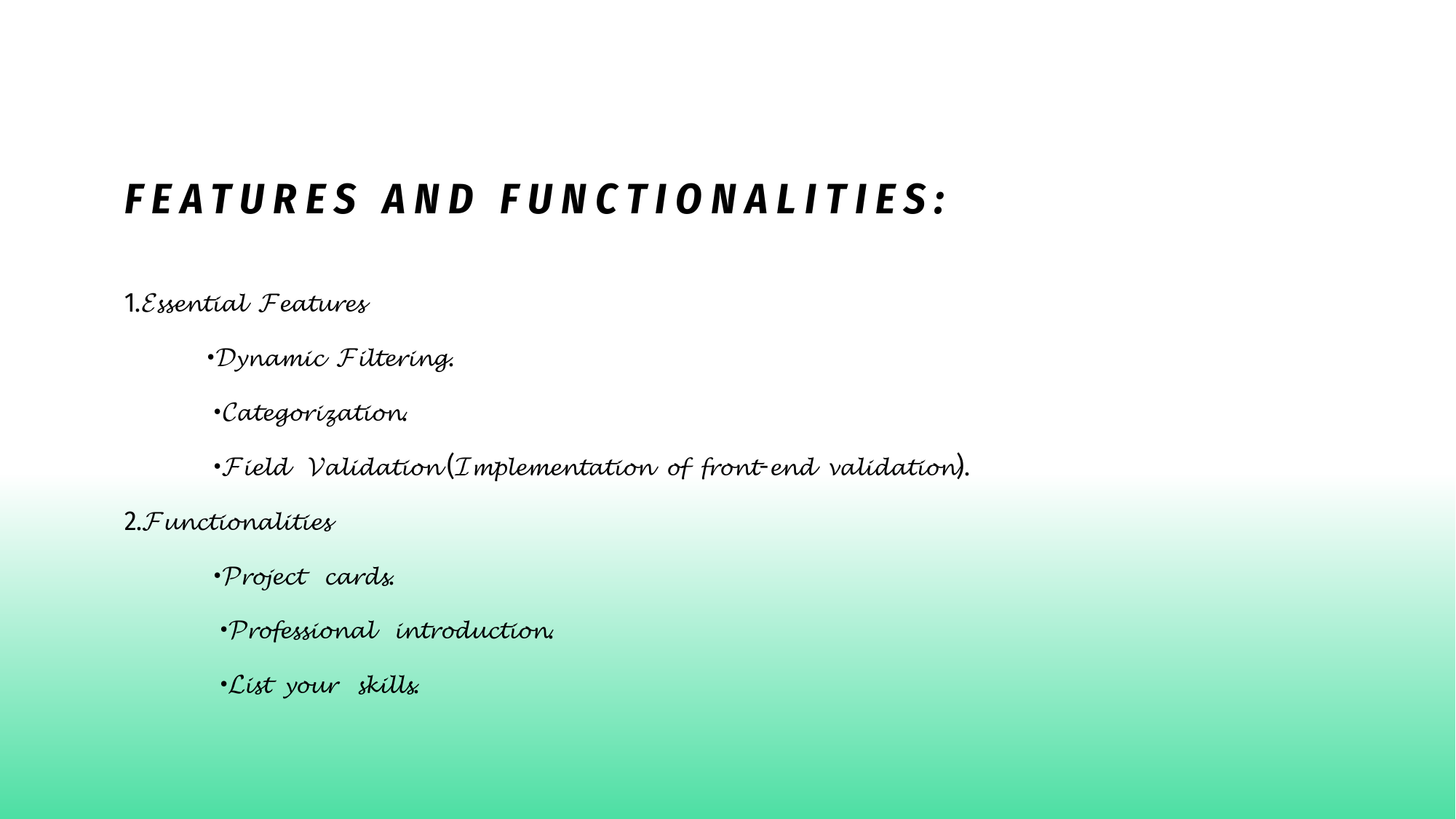

# FEATURES AND FUNCTIONALITIES:
1.𝓔𝓼𝓼𝓮𝓷𝓽𝓲𝓪𝓵  𝓕𝓮𝓪𝓽𝓾𝓻𝓮𝓼
             •𝓓𝔂𝓷𝓪𝓶𝓲𝓬  𝓕𝓲𝓵𝓽𝓮𝓻𝓲𝓷𝓰.
              •𝓒𝓪𝓽𝓮𝓰𝓸𝓻𝓲𝔃𝓪𝓽𝓲𝓸𝓷.
              •𝓕𝓲𝓮𝓵𝓭   𝓥𝓪𝓵𝓲𝓭𝓪𝓽𝓲𝓸𝓷 (𝓘𝓶𝓹𝓵𝓮𝓶𝓮𝓷𝓽𝓪𝓽𝓲𝓸𝓷  𝓸𝓯  𝓯𝓻𝓸𝓷𝓽-𝓮𝓷𝓭  𝓿𝓪𝓵𝓲𝓭𝓪𝓽𝓲𝓸𝓷).
2.𝓕𝓾𝓷𝓬𝓽𝓲𝓸𝓷𝓪𝓵𝓲𝓽𝓲𝓮𝓼
              •𝓟𝓻𝓸𝓳𝓮𝓬𝓽   𝓬𝓪𝓻𝓭𝓼.
               •𝓟𝓻𝓸𝓯𝓮𝓼𝓼𝓲𝓸𝓷𝓪𝓵   𝓲𝓷𝓽𝓻𝓸𝓭𝓾𝓬𝓽𝓲𝓸𝓷.
               •𝓛𝓲𝓼𝓽  𝔂𝓸𝓾𝓻   𝓼𝓴𝓲𝓵𝓵𝓼.